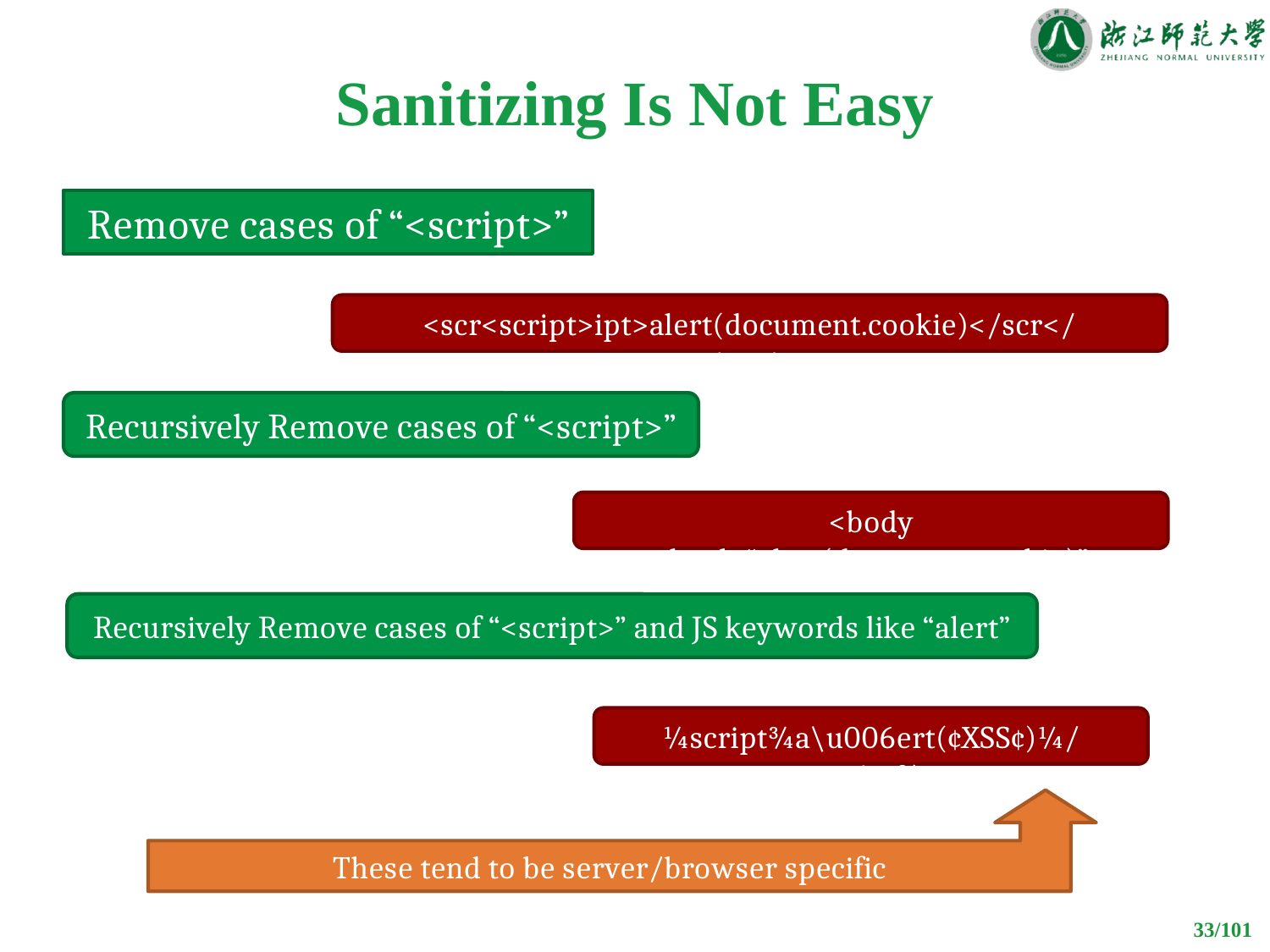

Sanitizing Is Not Easy
Remove cases of “<script>”
<scr<script>ipt>alert(document.cookie)</scr</script>ipt>
Recursively Remove cases of “<script>”
<body onload=“alert(document.cookie)”>
Recursively Remove cases of “<script>” and JS keywords like “alert”
¼script¾a\u006ert(¢XSS¢)¼/script¾
These tend to be server/browser specific